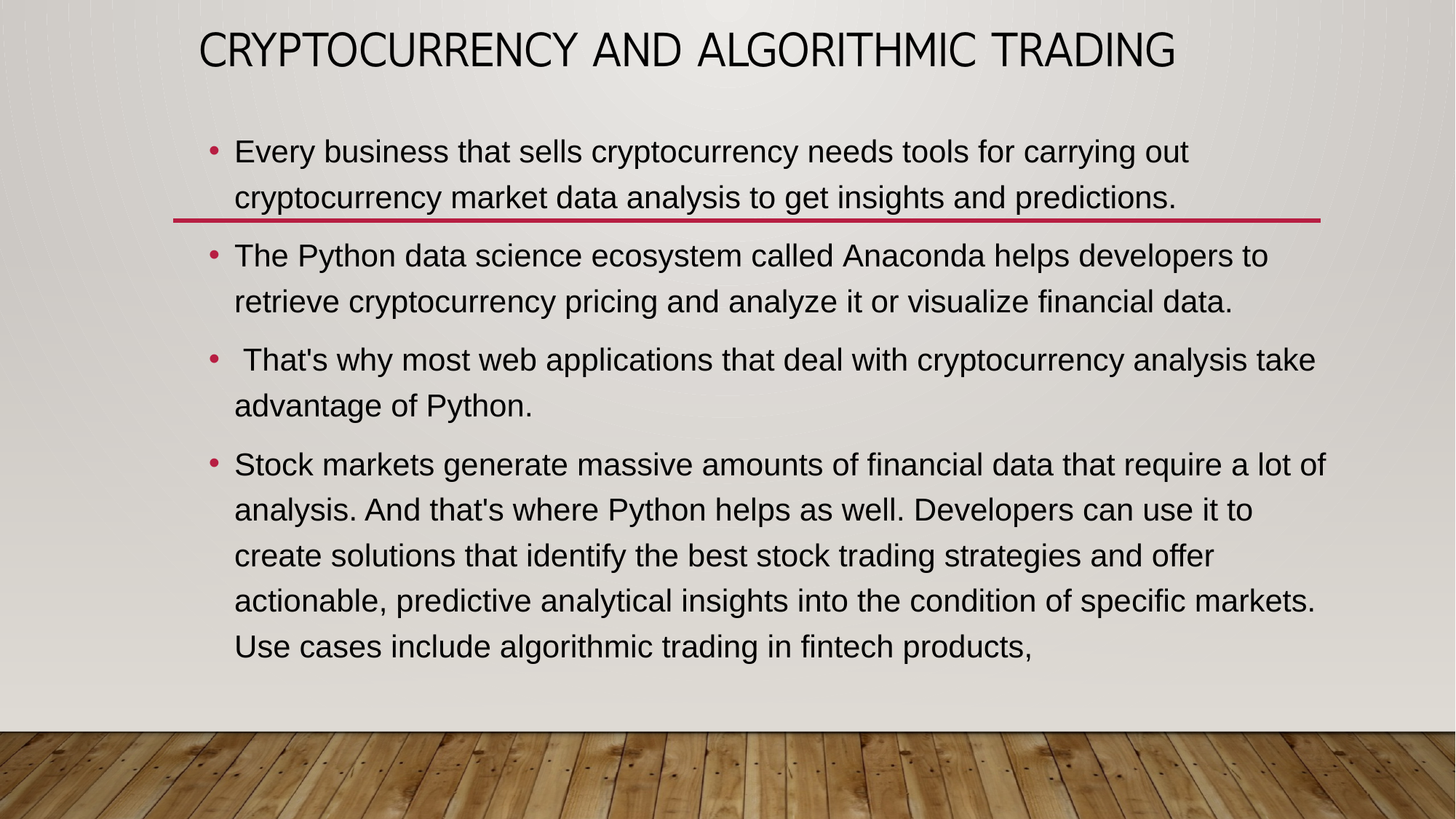

# Cryptocurrency and algorithmic trading
Every business that sells cryptocurrency needs tools for carrying out cryptocurrency market data analysis to get insights and predictions.
The Python data science ecosystem called Anaconda helps developers to retrieve cryptocurrency pricing and analyze it or visualize financial data.
 That's why most web applications that deal with cryptocurrency analysis take advantage of Python.
Stock markets generate massive amounts of financial data that require a lot of analysis. And that's where Python helps as well. Developers can use it to create solutions that identify the best stock trading strategies and offer actionable, predictive analytical insights into the condition of specific markets. Use cases include algorithmic trading in fintech products,